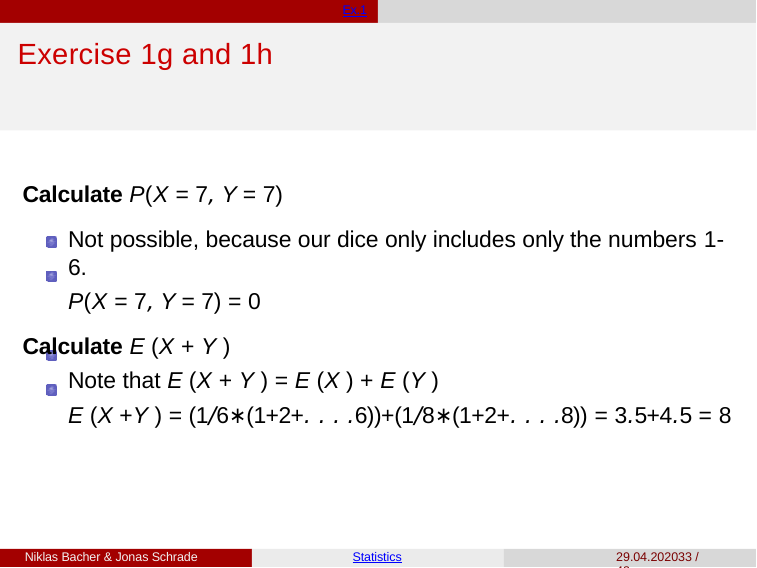

Ex.1
# Exercise 1g and 1h
Calculate P(X = 7, Y = 7)
Not possible, because our dice only includes only the numbers 1-6.
P(X = 7, Y = 7) = 0
Calculate E (X + Y )
Note that E (X + Y ) = E (X ) + E (Y )
E (X +Y ) = (1/6∗(1+2+. . . .6))+(1/8∗(1+2+. . . .8)) = 3.5+4.5 = 8

Niklas Bacher & Jonas Schrade

Statistics
29.04.202033 / 43